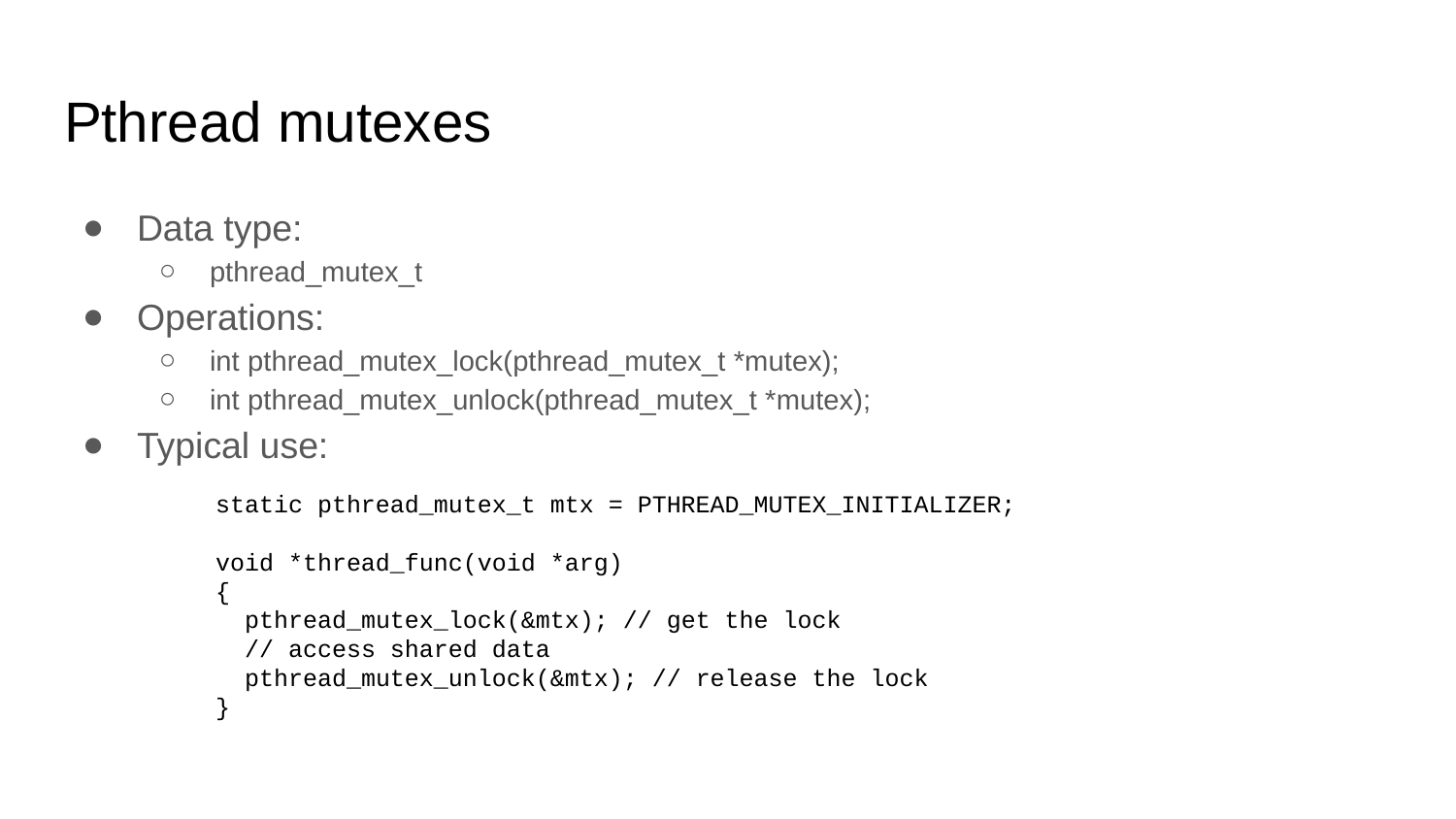

# Pthread mutexes
Data type:
pthread_mutex_t
Operations:
int pthread_mutex_lock(pthread_mutex_t *mutex);
int pthread_mutex_unlock(pthread_mutex_t *mutex);
Typical use:

static pthread_mutex_t mtx = PTHREAD_MUTEX_INITIALIZER;

void *thread_func(void *arg)
{
  pthread_mutex_lock(&mtx); // get the lock
  // access shared data
  pthread_mutex_unlock(&mtx); // release the lock
}